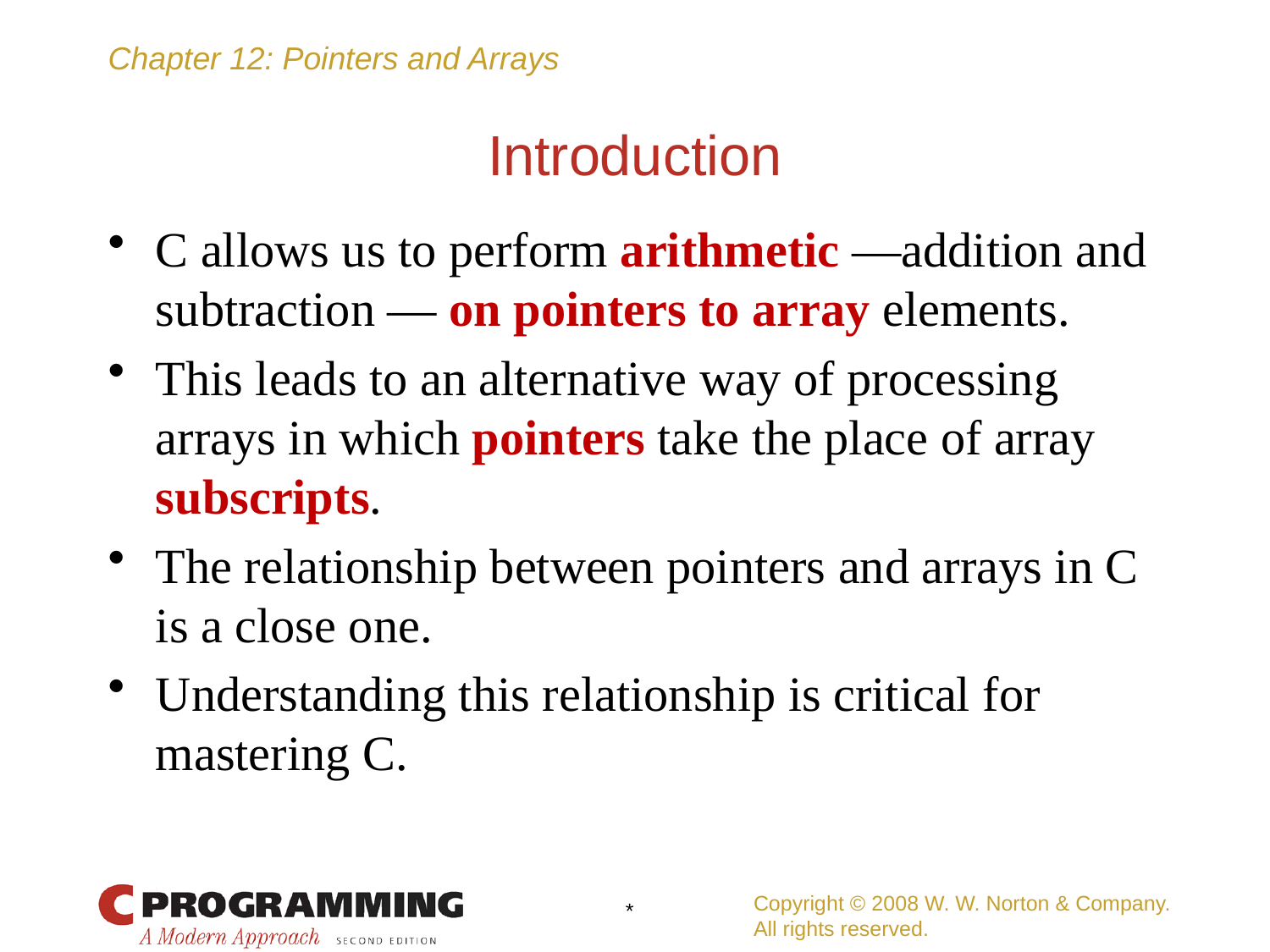

# Introduction
C allows us to perform arithmetic —addition and subtraction — on pointers to array elements.
This leads to an alternative way of processing arrays in which pointers take the place of array subscripts.
The relationship between pointers and arrays in C is a close one.
Understanding this relationship is critical for mastering C.

Copyright © 2008 W. W. Norton & Company.
All rights reserved.
*